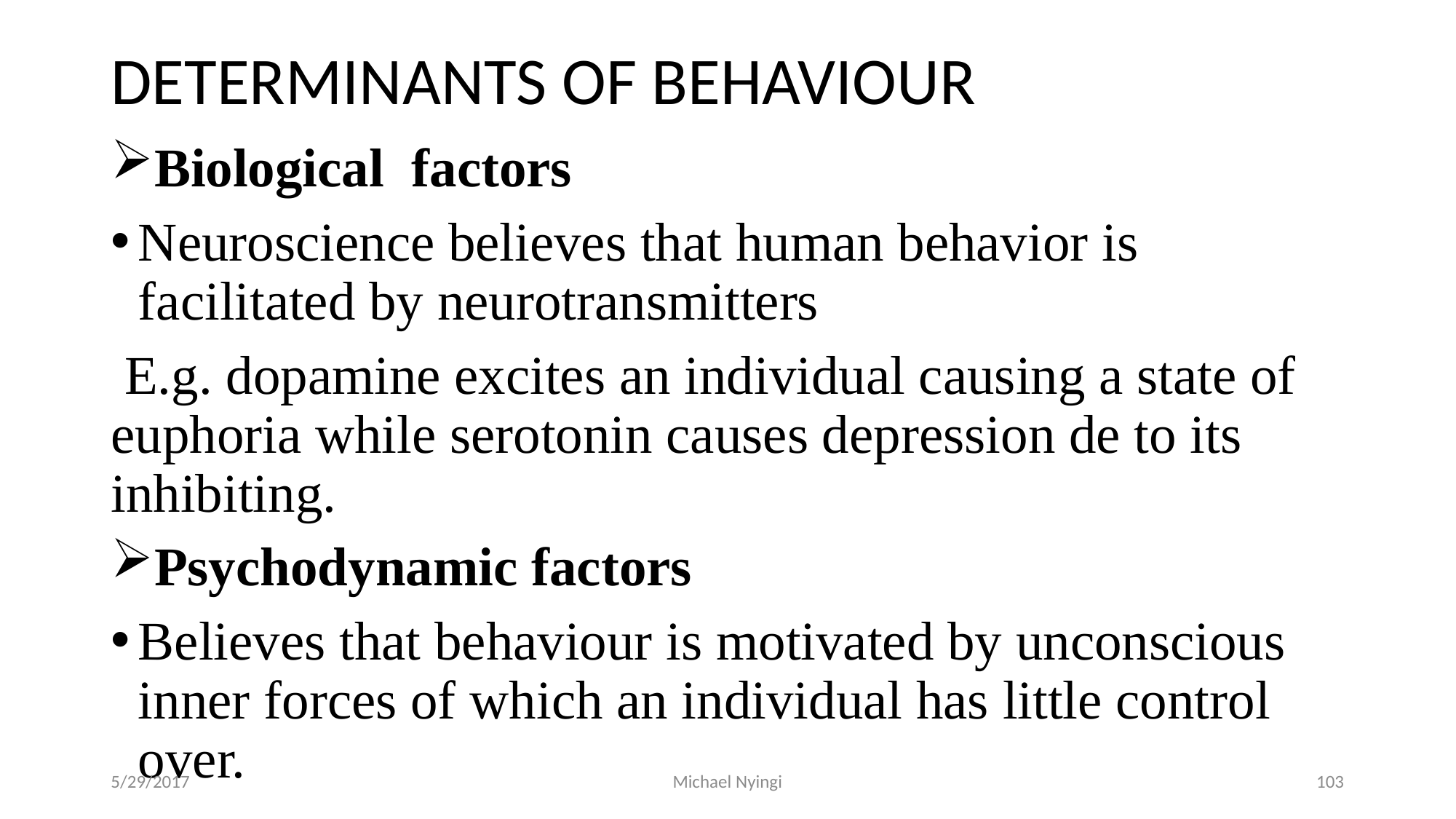

# DETERMINANTS OF BEHAVIOUR
Biological  factors
Neuroscience believes that human behavior is facilitated by neurotransmitters
 E.g. dopamine excites an individual causing a state of euphoria while serotonin causes depression de to its inhibiting.
Psychodynamic factors
Believes that behaviour is motivated by unconscious inner forces of which an individual has little control over.

5/29/2017
Michael Nyingi
103